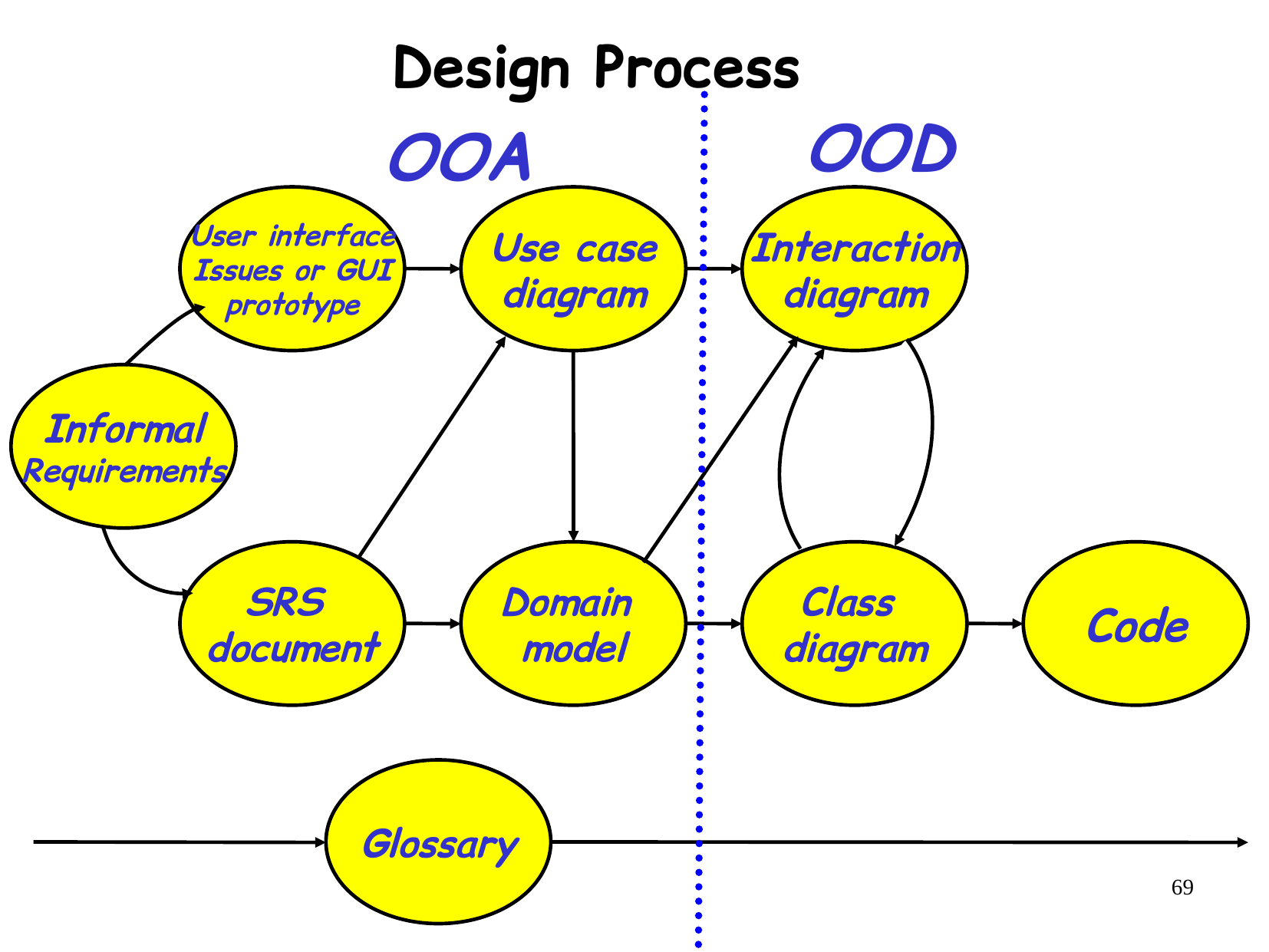

# Design Process

OOD
OOA
User interface
Issues or GUI
prototype
Use case
diagram
Interaction
diagram

Informal
Requirements

SRS
document
Domain
model
Class
diagram
Code

Glossary